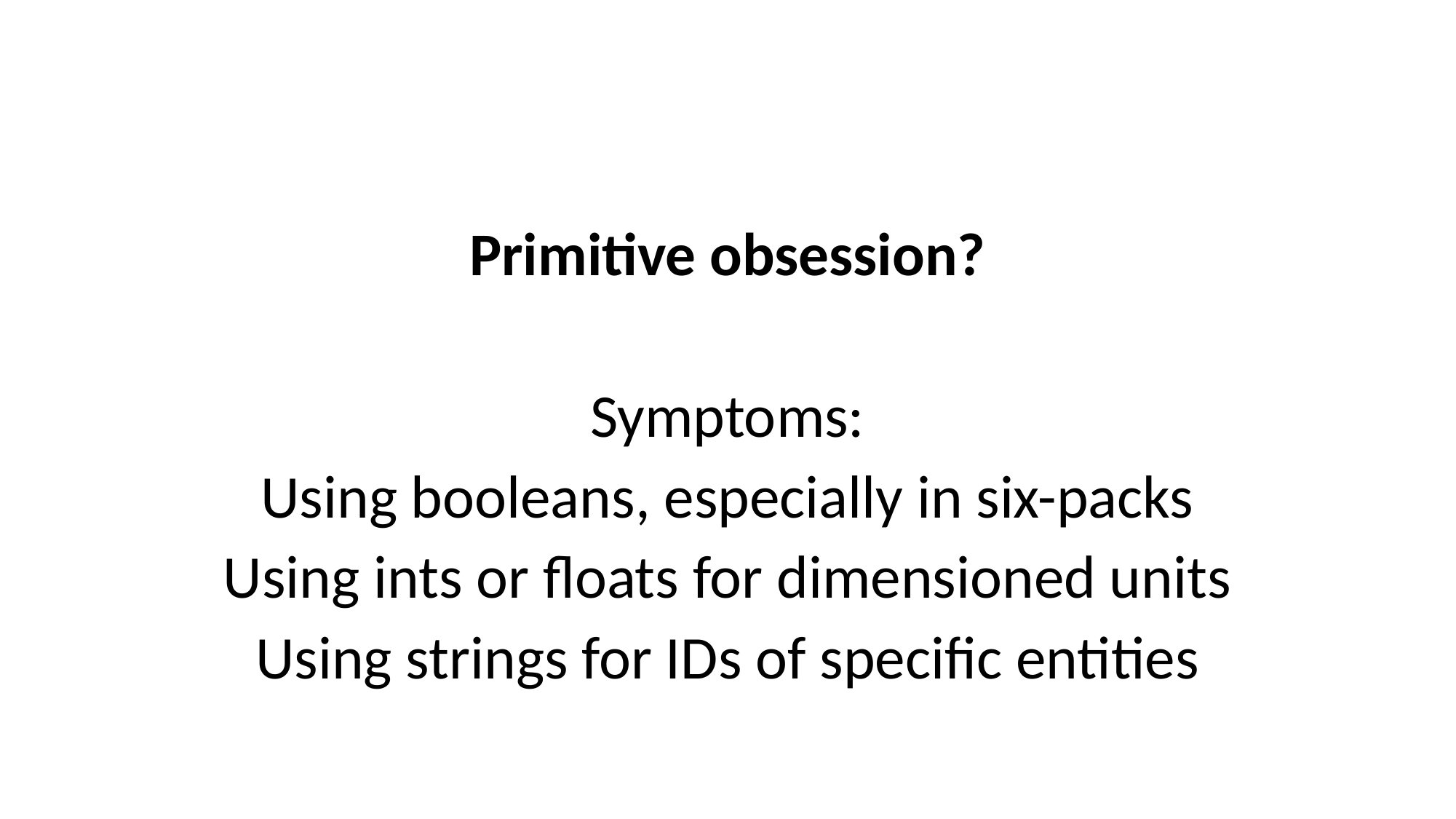

Primitive obsession?

Symptoms:
Using booleans, especially in six-packs
Using ints or floats for dimensioned units
Using strings for IDs of specific entities